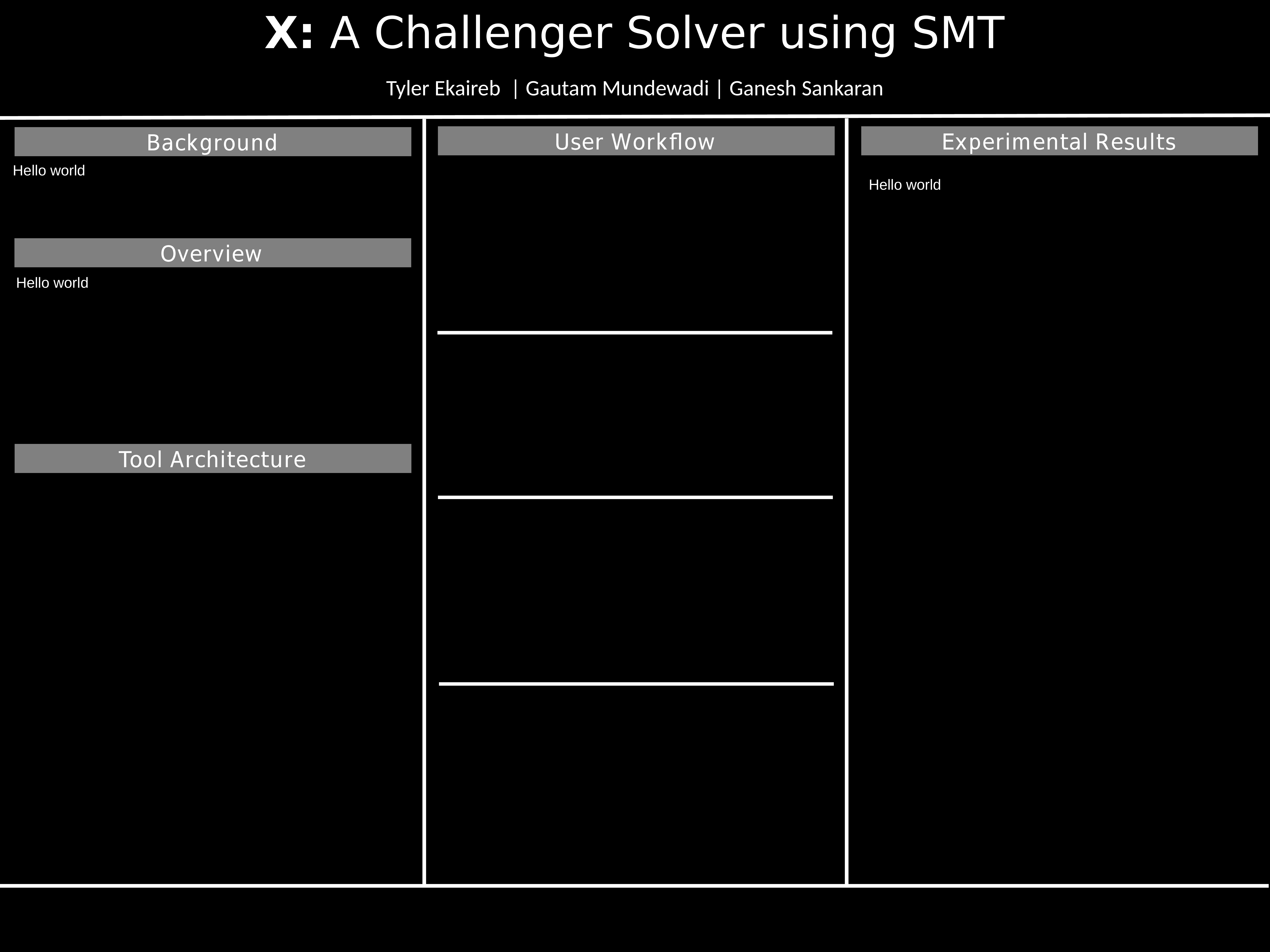

X: A Challenger Solver using SMT
Tyler Ekaireb  | Gautam Mundewadi | Ganesh Sankaran

User Workflow
Experimental Results
Background
Hello world
Hello world
Overview
Hello world

Tool Architecture